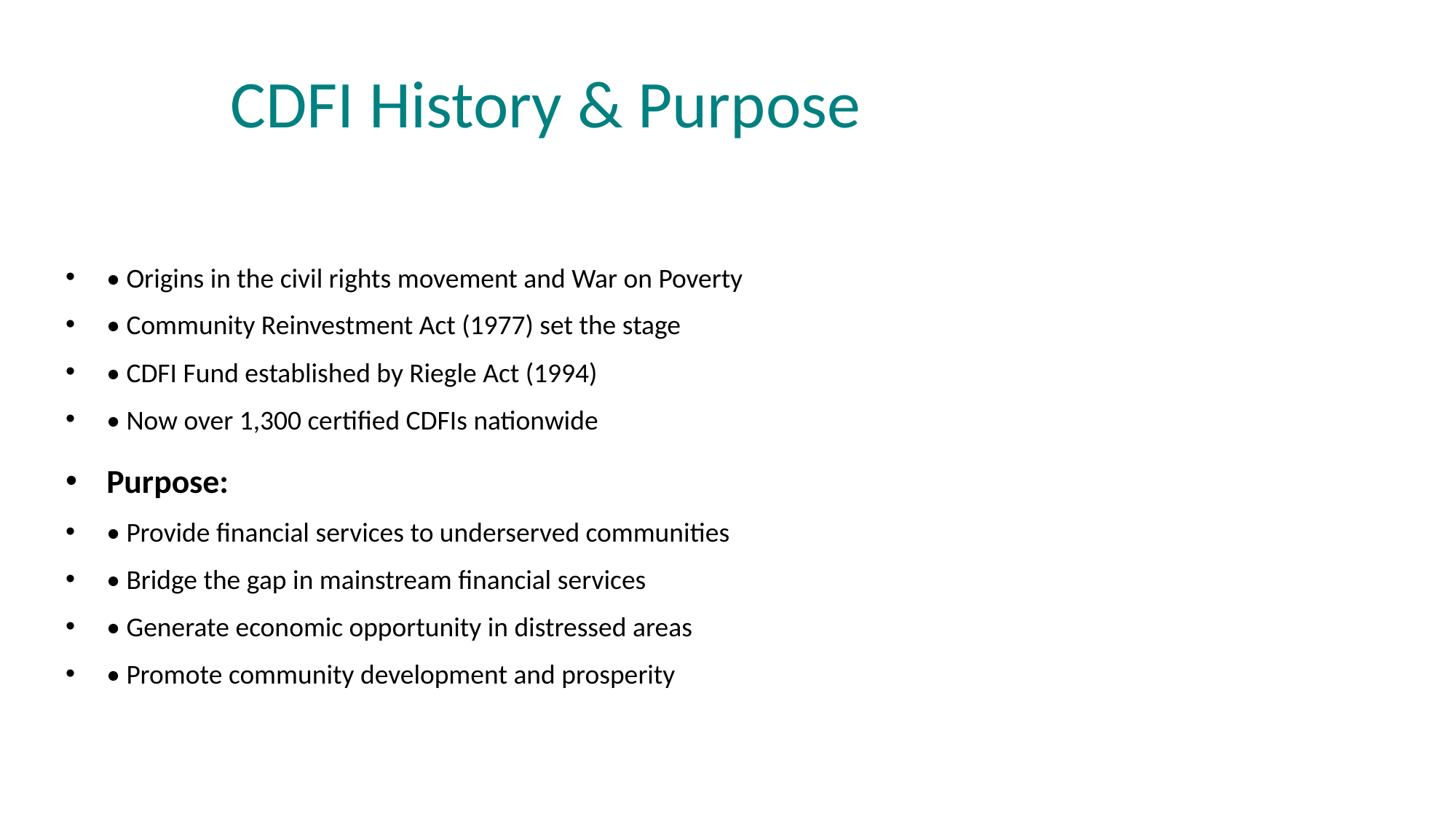

# CDFI History & Purpose

• Origins in the civil rights movement and War on Poverty
• Community Reinvestment Act (1977) set the stage
• CDFI Fund established by Riegle Act (1994)
• Now over 1,300 certified CDFIs nationwide
Purpose:
• Provide financial services to underserved communities
• Bridge the gap in mainstream financial services
• Generate economic opportunity in distressed areas
• Promote community development and prosperity